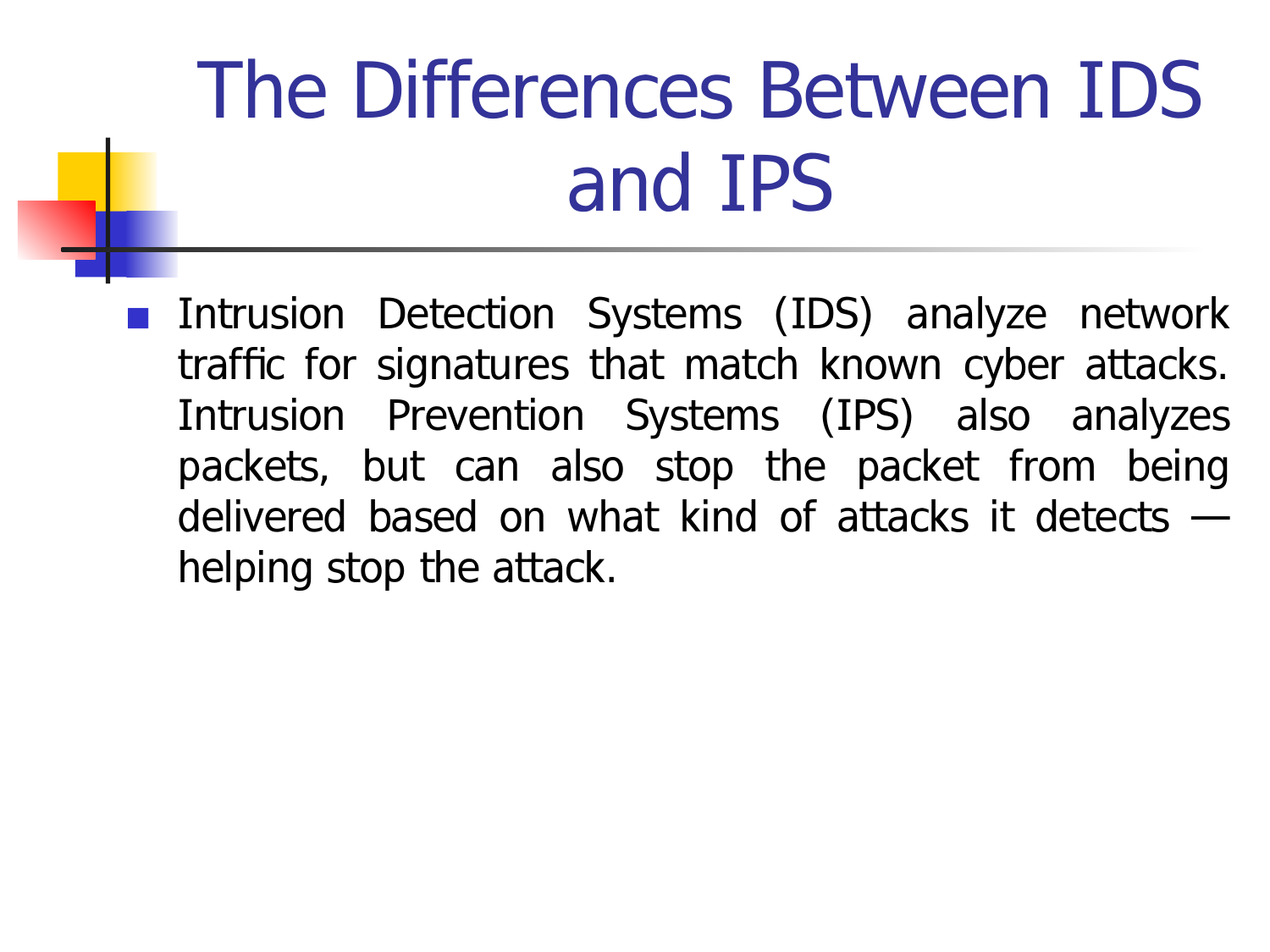

# The Differences Between IDS and IPS
Intrusion Detection Systems (IDS) analyze network traffic for signatures that match known cyber attacks. Intrusion Prevention Systems (IPS) also analyzes packets, but can also stop the packet from being delivered based on what kind of attacks it detects — helping stop the attack.